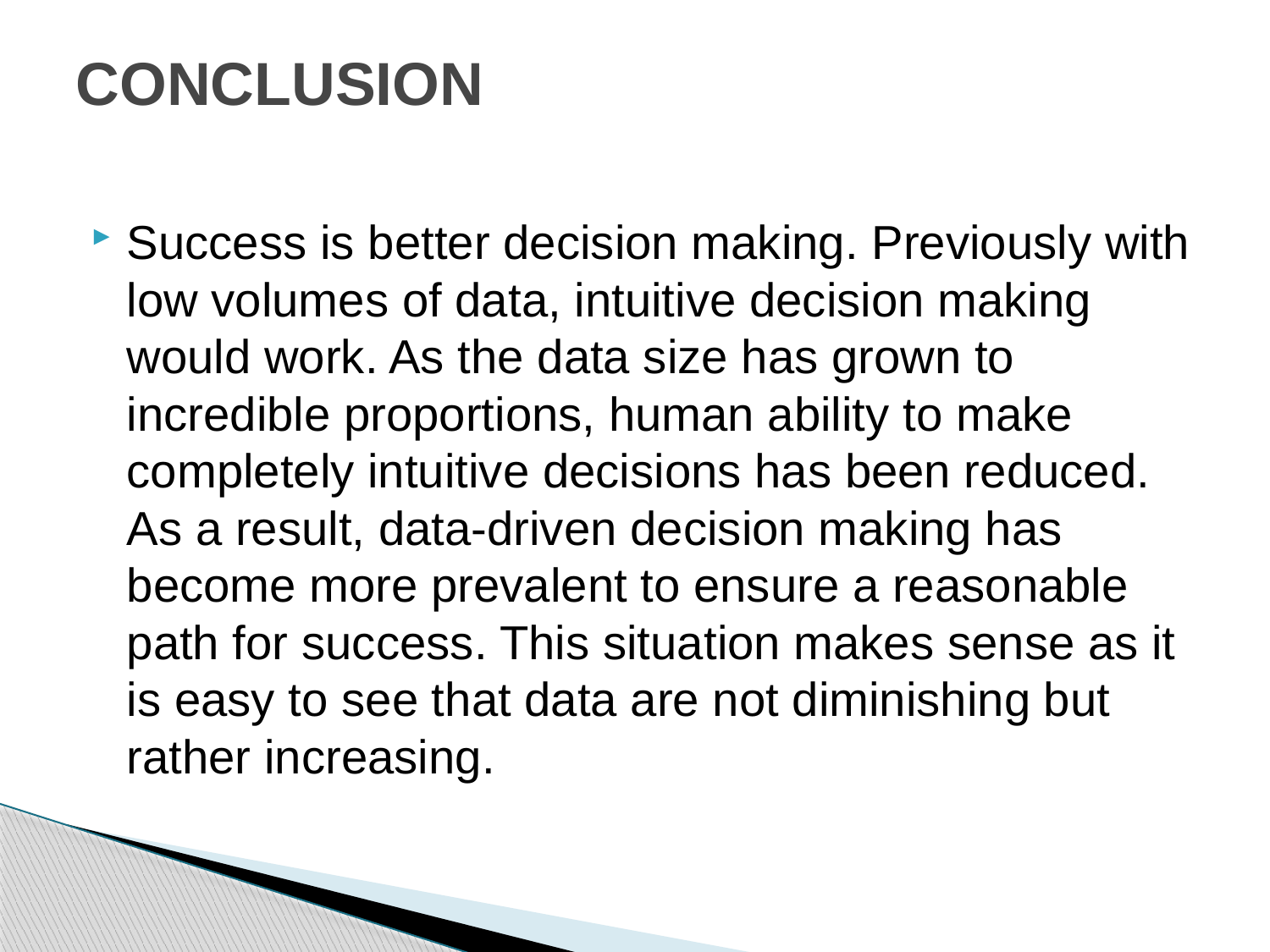

# CONCLUSION
Success is better decision making. Previously with low volumes of data, intuitive decision making would work. As the data size has grown to incredible proportions, human ability to make completely intuitive decisions has been reduced. As a result, data-driven decision making has become more prevalent to ensure a reasonable path for success. This situation makes sense as it is easy to see that data are not diminishing but rather increasing.